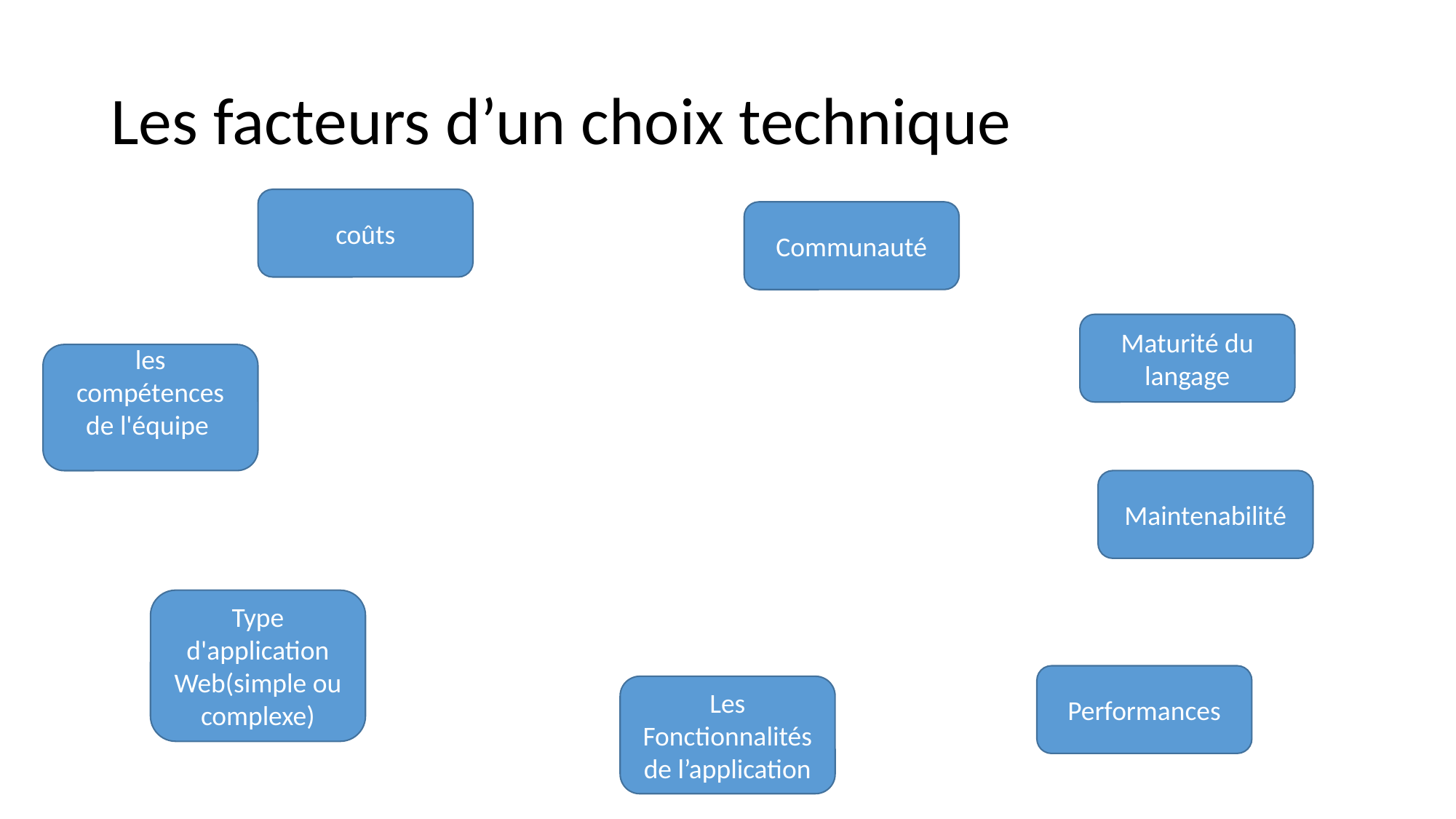

# Les facteurs d’un choix technique
coûts
Communauté
Maturité du langage
les compétences de l'équipe

Maintenabilité
Type d'application Web(simple ou complexe)
Performances
Les Fonctionnalités de l’application